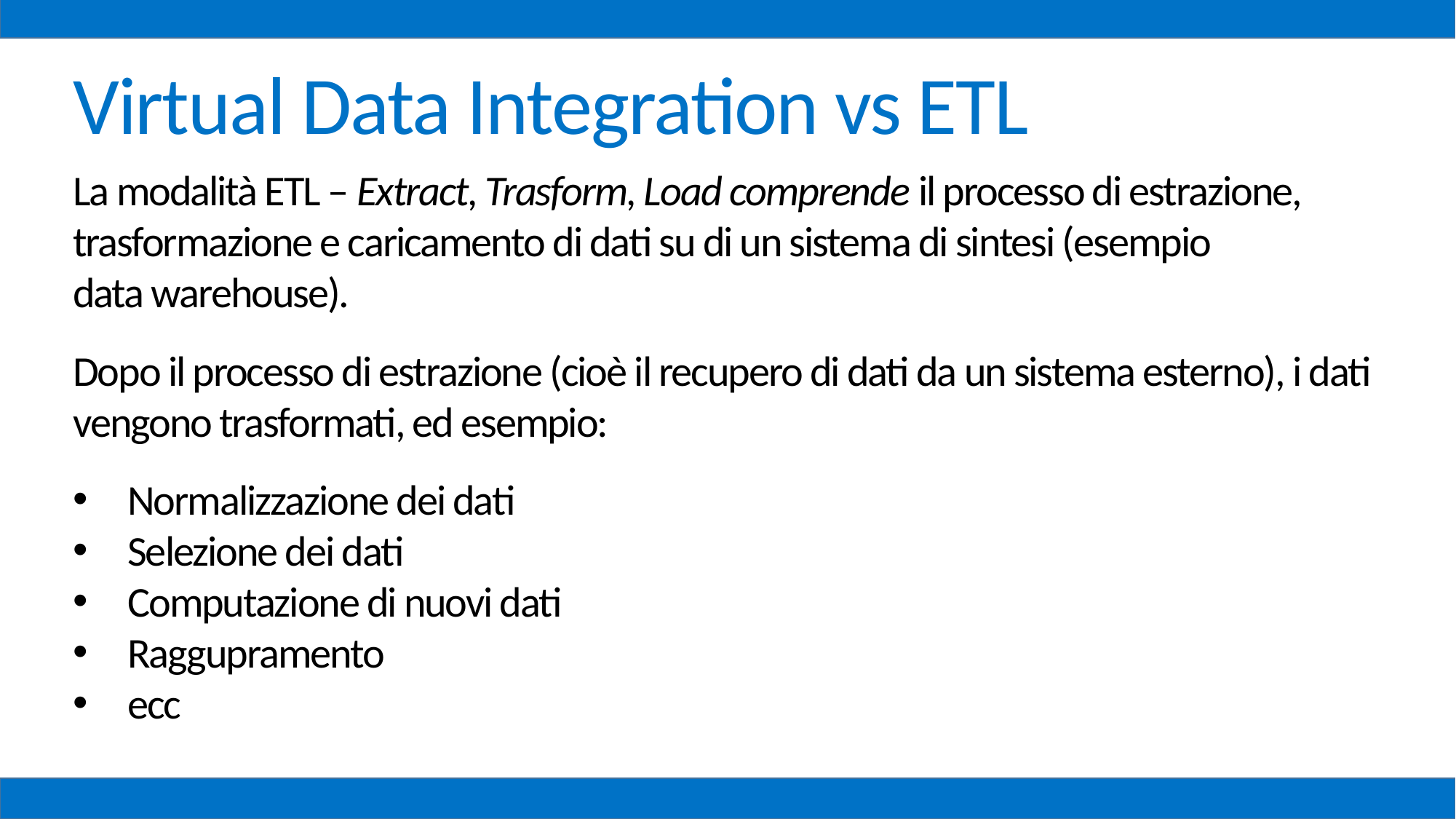

Virtual Data Integration vs ETL

La modalità ETL – Extract, Trasform, Load comprende il processo di estrazione, trasformazione e caricamento di dati su di un sistema di sintesi (esempio
data warehouse).

Dopo il processo di estrazione (cioè il recupero di dati da un sistema esterno), i dati vengono trasformati, ed esempio:

Normalizzazione dei dati
Selezione dei dati
Computazione di nuovi dati
Raggupramento
ecc